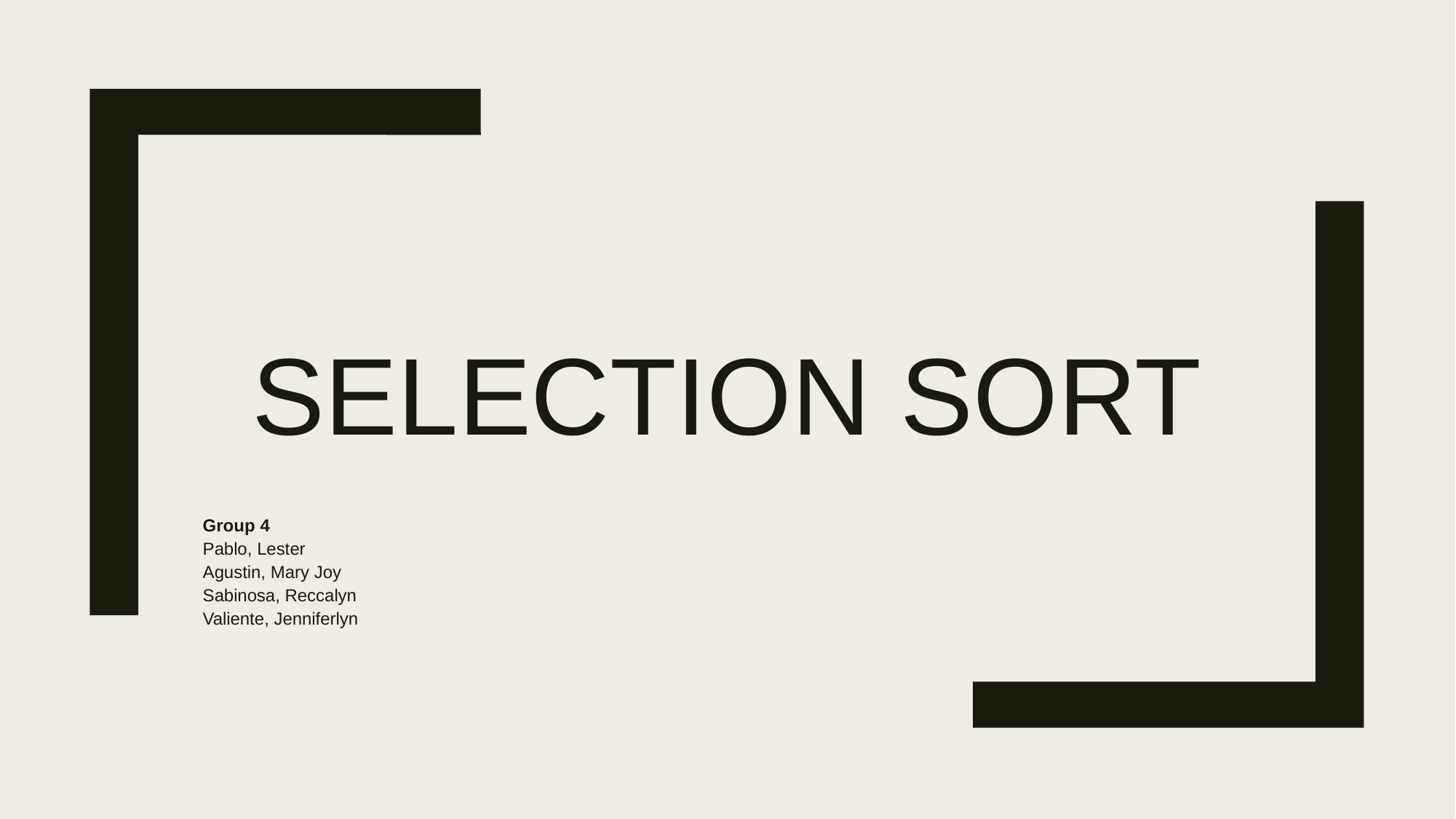

# SELECTION SORT
Group 4
Pablo, Lester
Agustin, Mary Joy
Sabinosa, Reccalyn
Valiente, Jenniferlyn